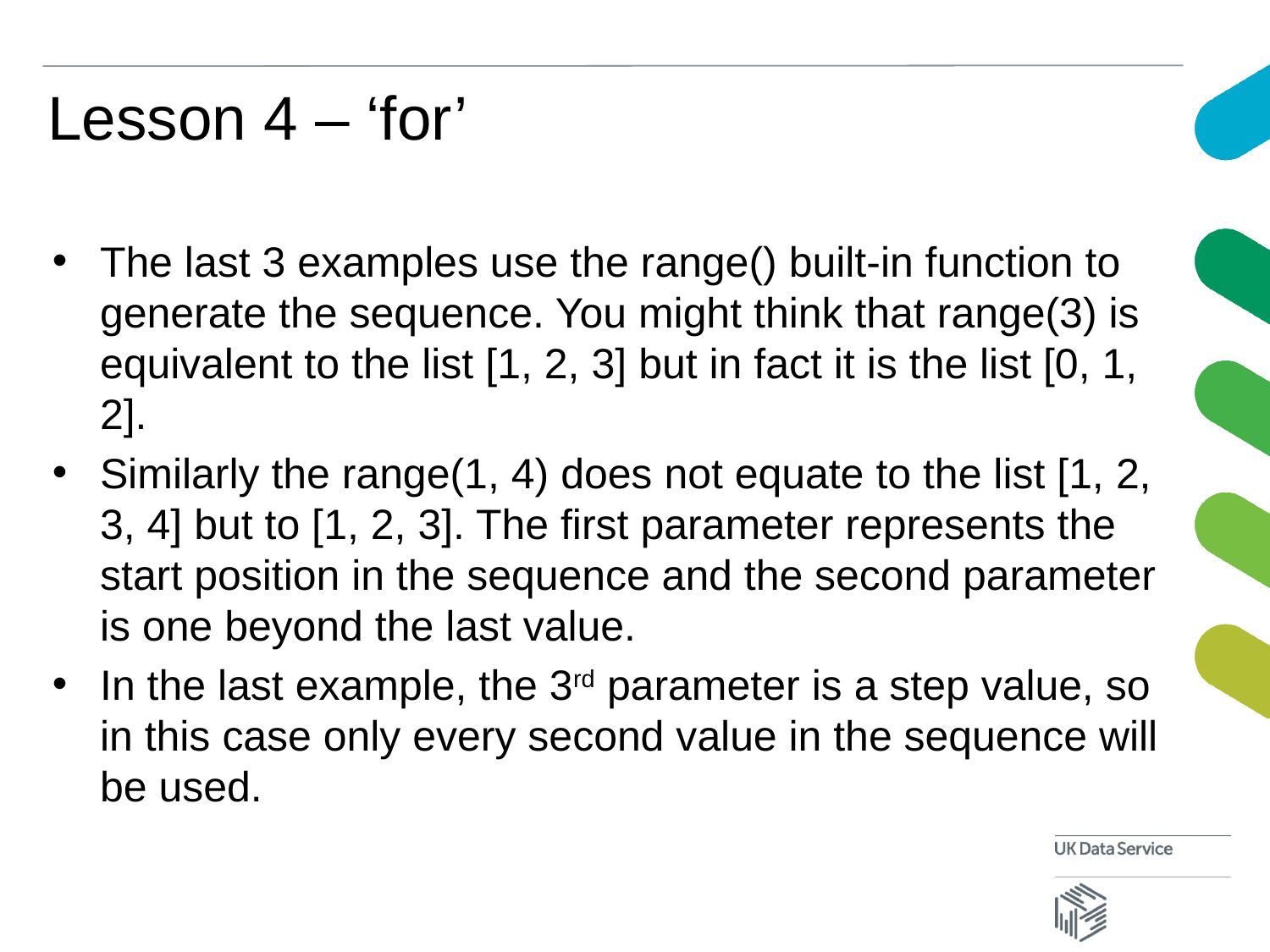

# Lesson 4 – ‘for’
The last 3 examples use the range() built-in function to generate the sequence. You might think that range(3) is equivalent to the list [1, 2, 3] but in fact it is the list [0, 1, 2].
Similarly the range(1, 4) does not equate to the list [1, 2, 3, 4] but to [1, 2, 3]. The first parameter represents the start position in the sequence and the second parameter is one beyond the last value.
In the last example, the 3rd parameter is a step value, so in this case only every second value in the sequence will be used.